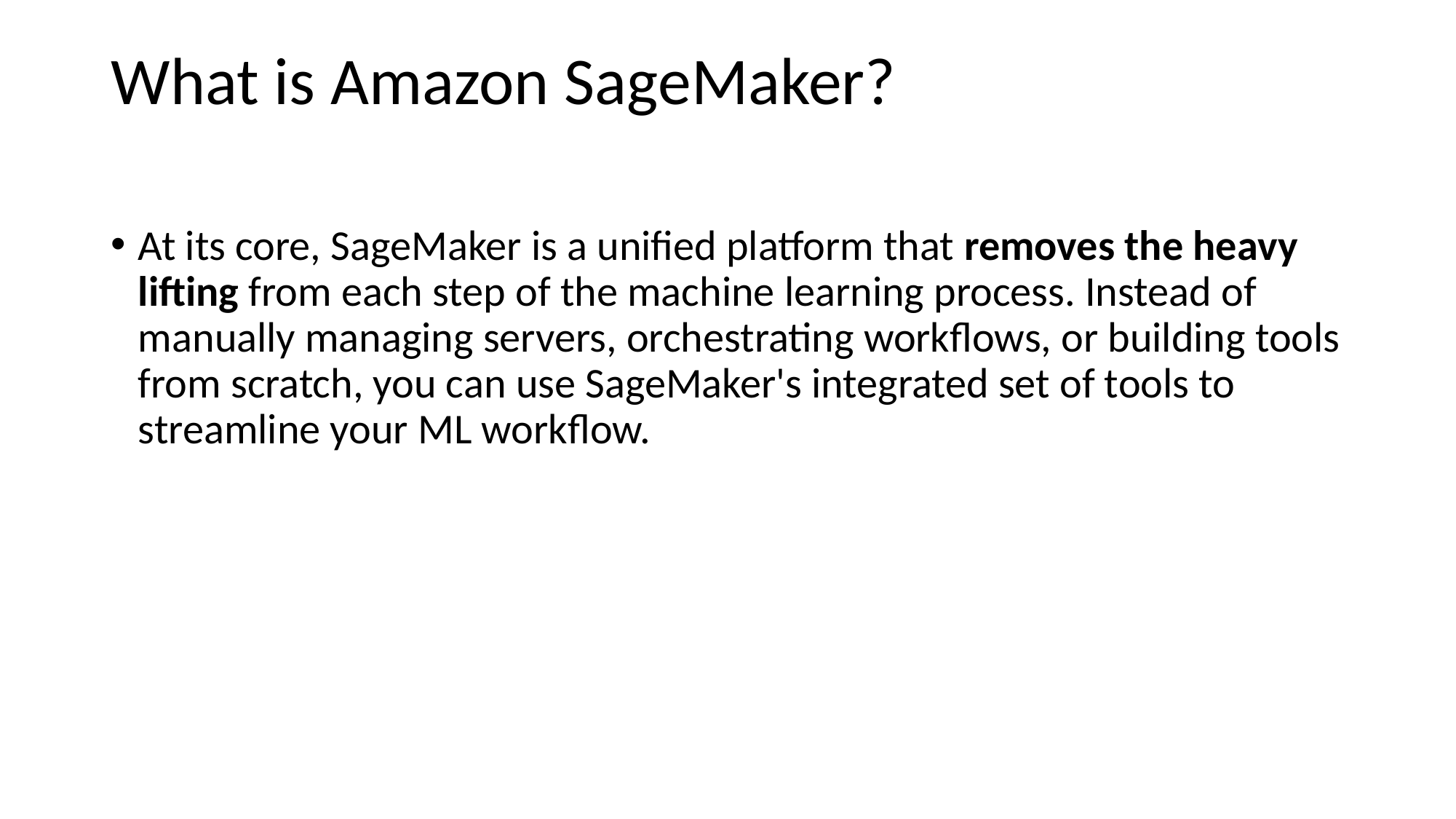

# What is Amazon SageMaker?
At its core, SageMaker is a unified platform that removes the heavy lifting from each step of the machine learning process. Instead of manually managing servers, orchestrating workflows, or building tools from scratch, you can use SageMaker's integrated set of tools to streamline your ML workflow.